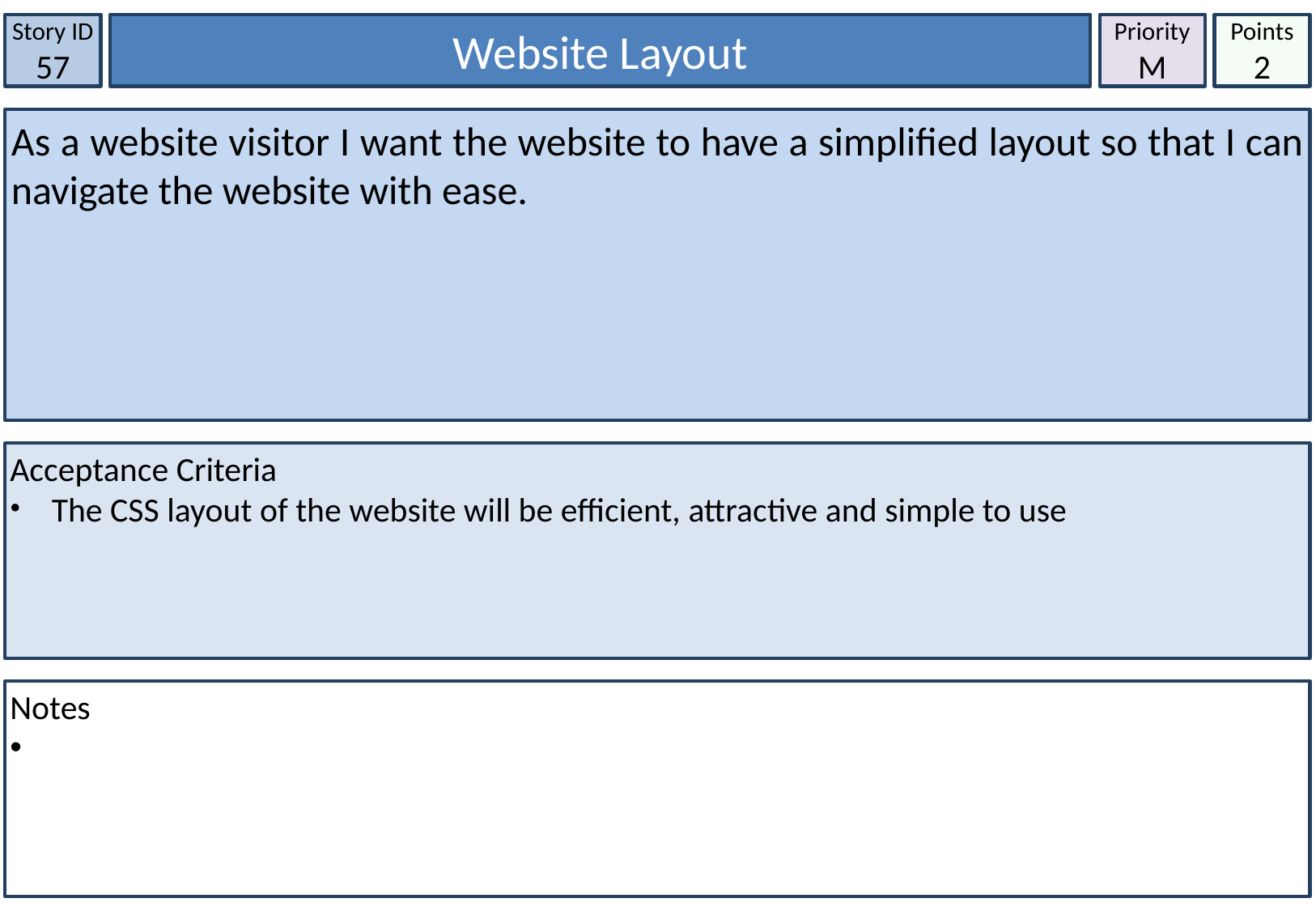

Story ID
57

Website Layout

Priority
M

Points
2

As a website visitor I want the website to have a simplified layout so that I can navigate the website with ease.

Acceptance Criteria
 The CSS layout of the website will be efficient, attractive and simple to use

Notes